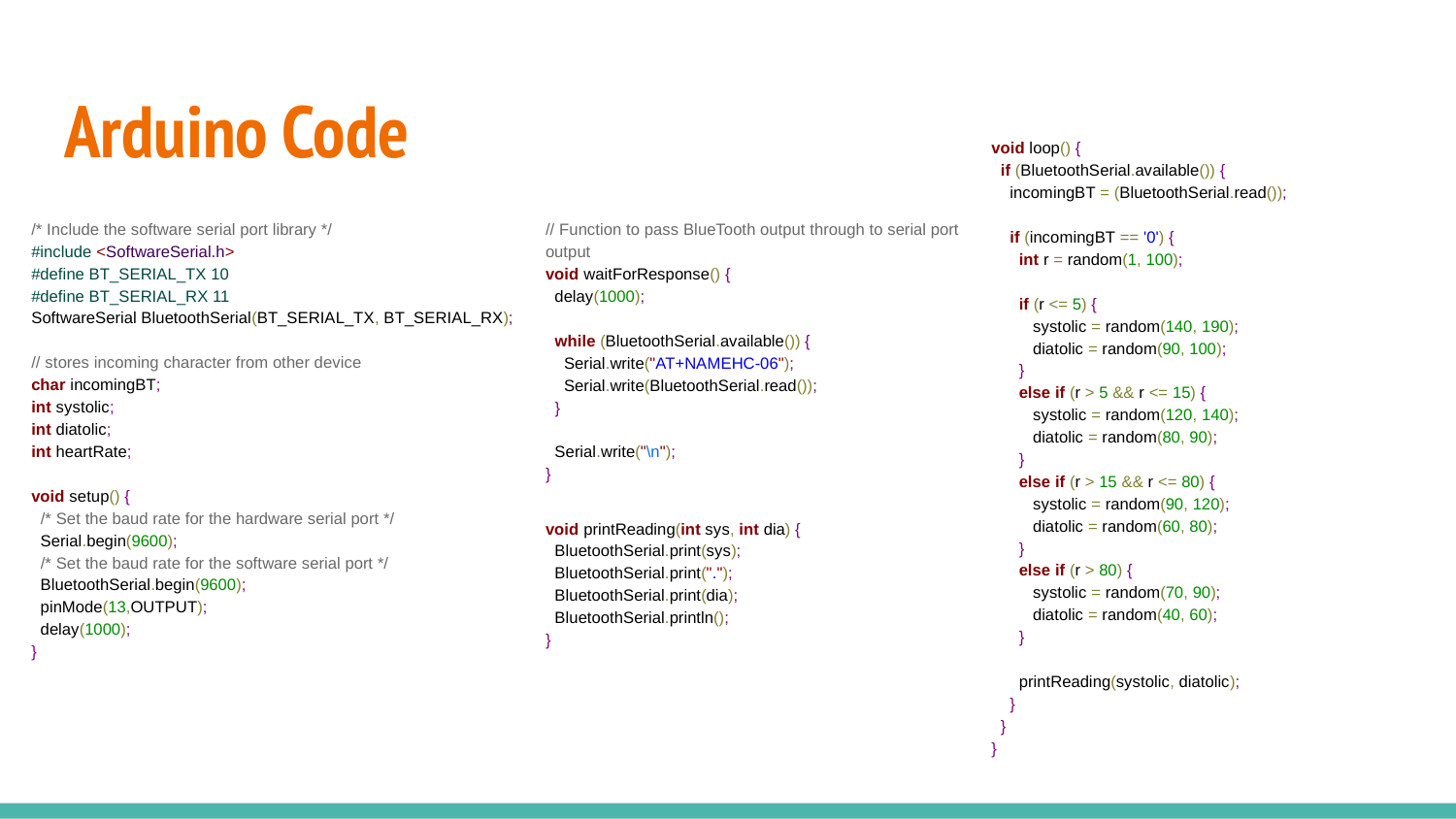

# Arduino Code
void loop() {
  if (BluetoothSerial.available()) {
    incomingBT = (BluetoothSerial.read());
    if (incomingBT == '0') {
      int r = random(1, 100);
      if (r <= 5) {
         systolic = random(140, 190);
         diatolic = random(90, 100);
      }
      else if (r > 5 && r <= 15) {
         systolic = random(120, 140);
         diatolic = random(80, 90);
      }
      else if (r > 15 && r <= 80) {
         systolic = random(90, 120);
         diatolic = random(60, 80);
      }
      else if (r > 80) {
         systolic = random(70, 90);
         diatolic = random(40, 60);
      }
      printReading(systolic, diatolic);
    }
  }
}
/* Include the software serial port library */
#include <SoftwareSerial.h>
#define BT_SERIAL_TX 10
#define BT_SERIAL_RX 11
SoftwareSerial BluetoothSerial(BT_SERIAL_TX, BT_SERIAL_RX);
// stores incoming character from other device
char incomingBT;
int systolic;
int diatolic;
int heartRate;
void setup() {
  /* Set the baud rate for the hardware serial port */
  Serial.begin(9600);
  /* Set the baud rate for the software serial port */
  BluetoothSerial.begin(9600);
  pinMode(13,OUTPUT);
  delay(1000);
}

// Function to pass BlueTooth output through to serial port output
void waitForResponse() {
  delay(1000);
  while (BluetoothSerial.available()) {
    Serial.write("AT+NAMEHC-06");
    Serial.write(BluetoothSerial.read());
  }
  Serial.write("\n");
}
void printReading(int sys, int dia) {
  BluetoothSerial.print(sys);
  BluetoothSerial.print(".");
  BluetoothSerial.print(dia);
  BluetoothSerial.println();
}